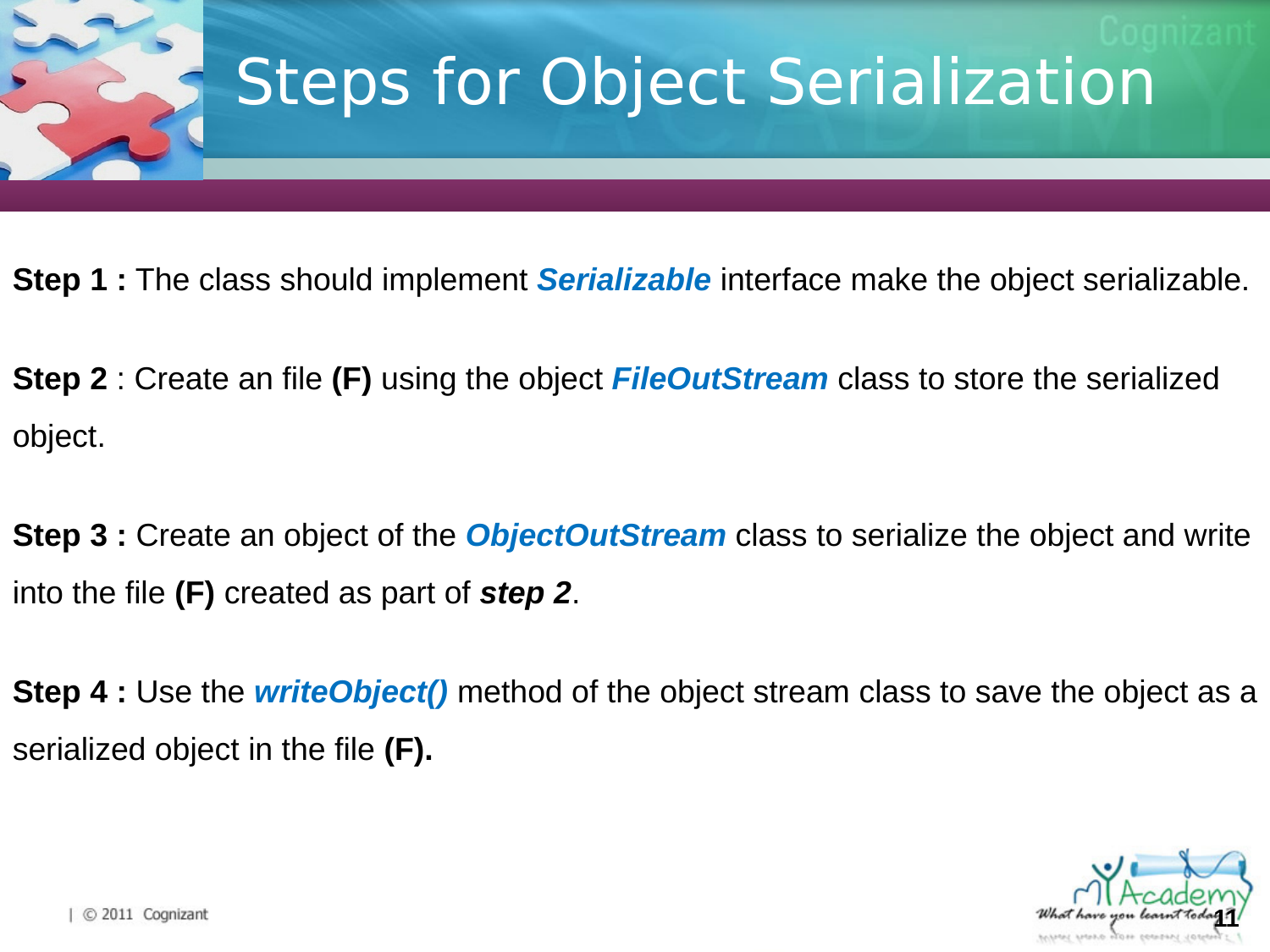

# Steps for Object Serialization
Step 1 : The class should implement Serializable interface make the object serializable.
Step 2 : Create an file (F) using the object FileOutStream class to store the serialized object.
Step 3 : Create an object of the ObjectOutStream class to serialize the object and write into the file (F) created as part of step 2.
Step 4 : Use the writeObject() method of the object stream class to save the object as a serialized object in the file (F).
11